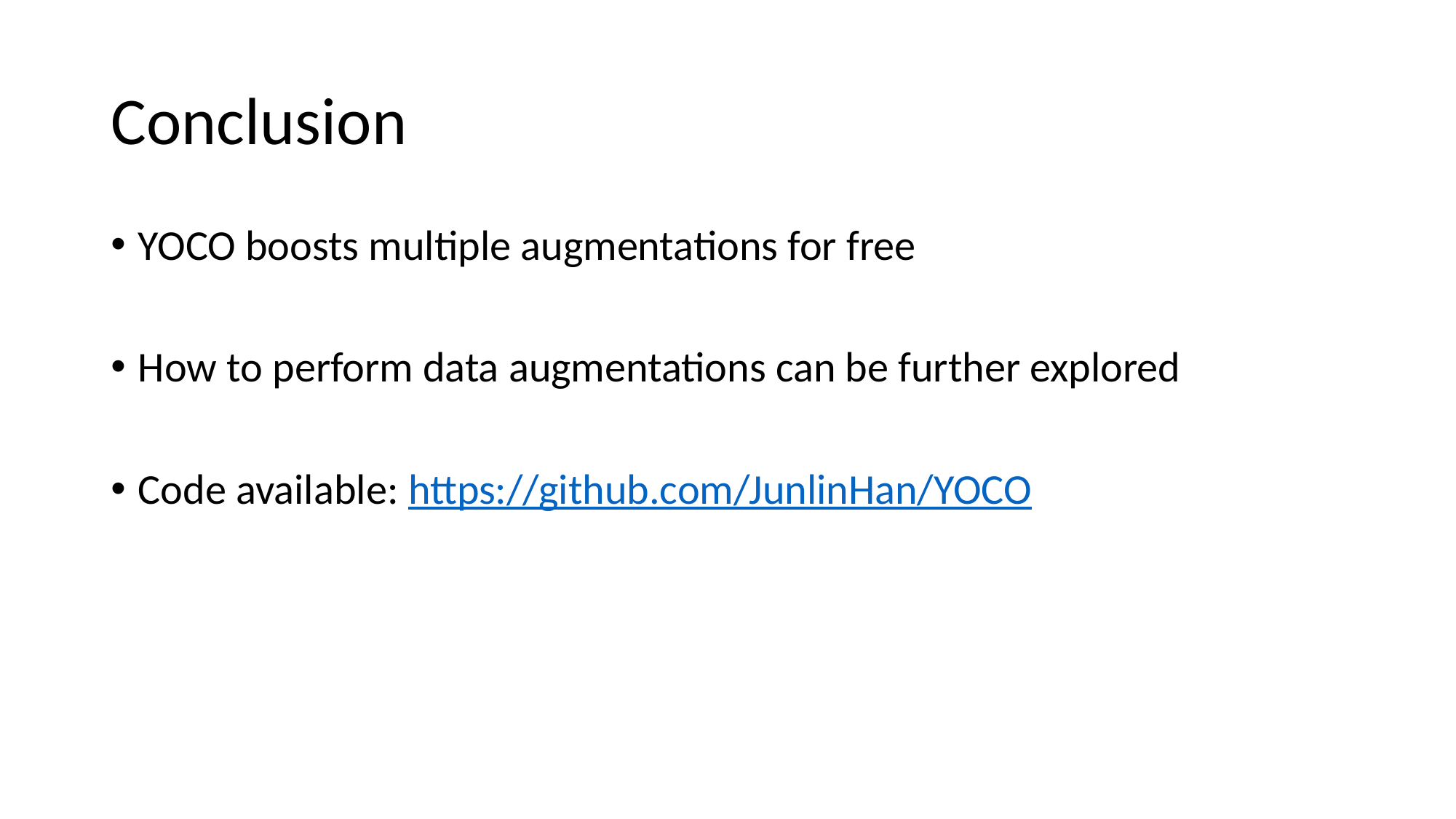

# Conclusion
YOCO boosts multiple augmentations for free

How to perform data augmentations can be further explored

Code available: https://github.com/JunlinHan/YOCO